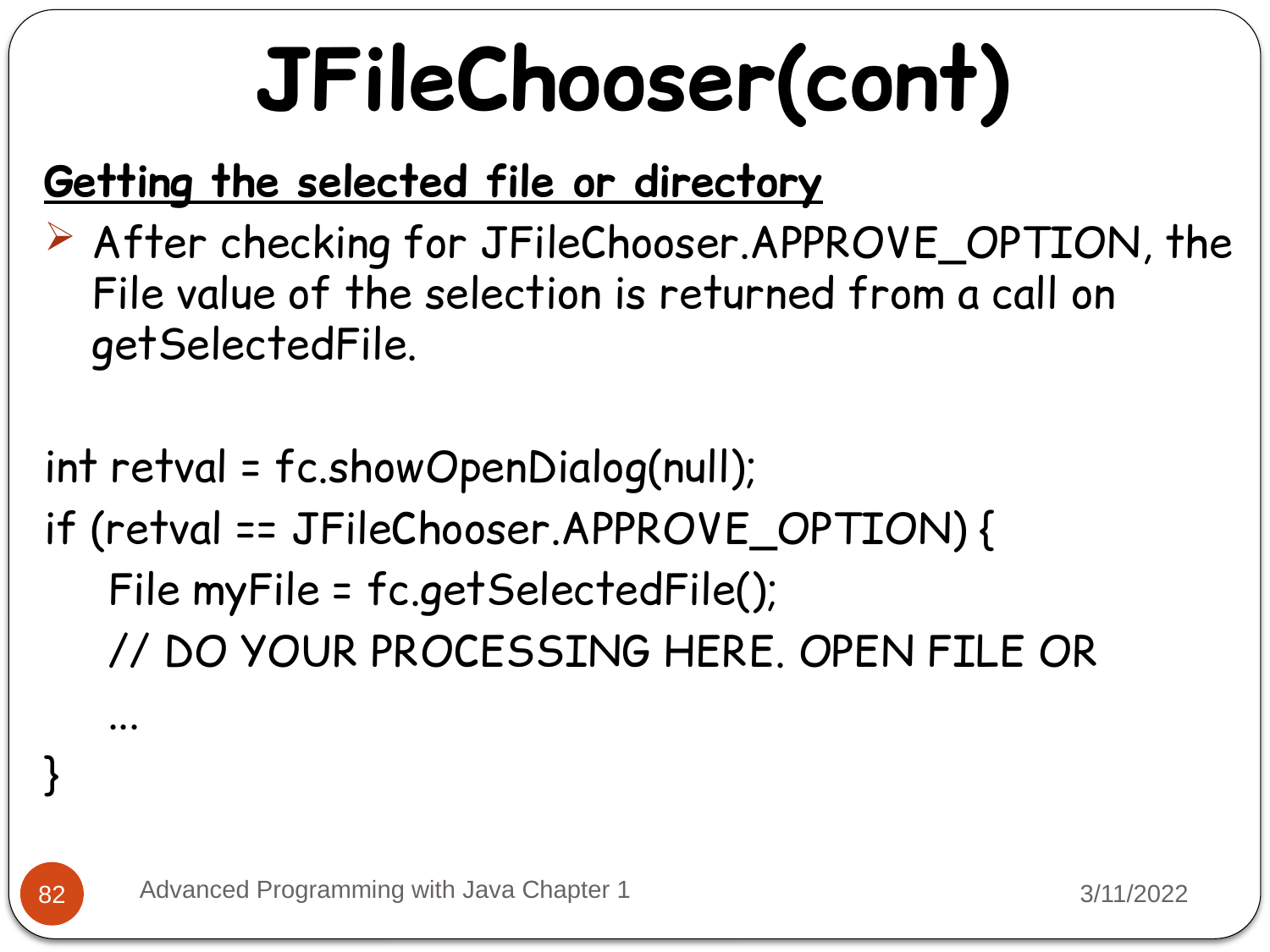

JFileChooser(cont)
Getting the selected file or directory
After checking for JFileChooser.APPROVE_OPTION, the File value of the selection is returned from a call on getSelectedFile.

int retval = fc.showOpenDialog(null);
if (retval == JFileChooser.APPROVE_OPTION) {
	File myFile = fc.getSelectedFile();
	// DO YOUR PROCESSING HERE. OPEN FILE OR
	...
}
Advanced Programming with Java Chapter 1
3/11/2022
82